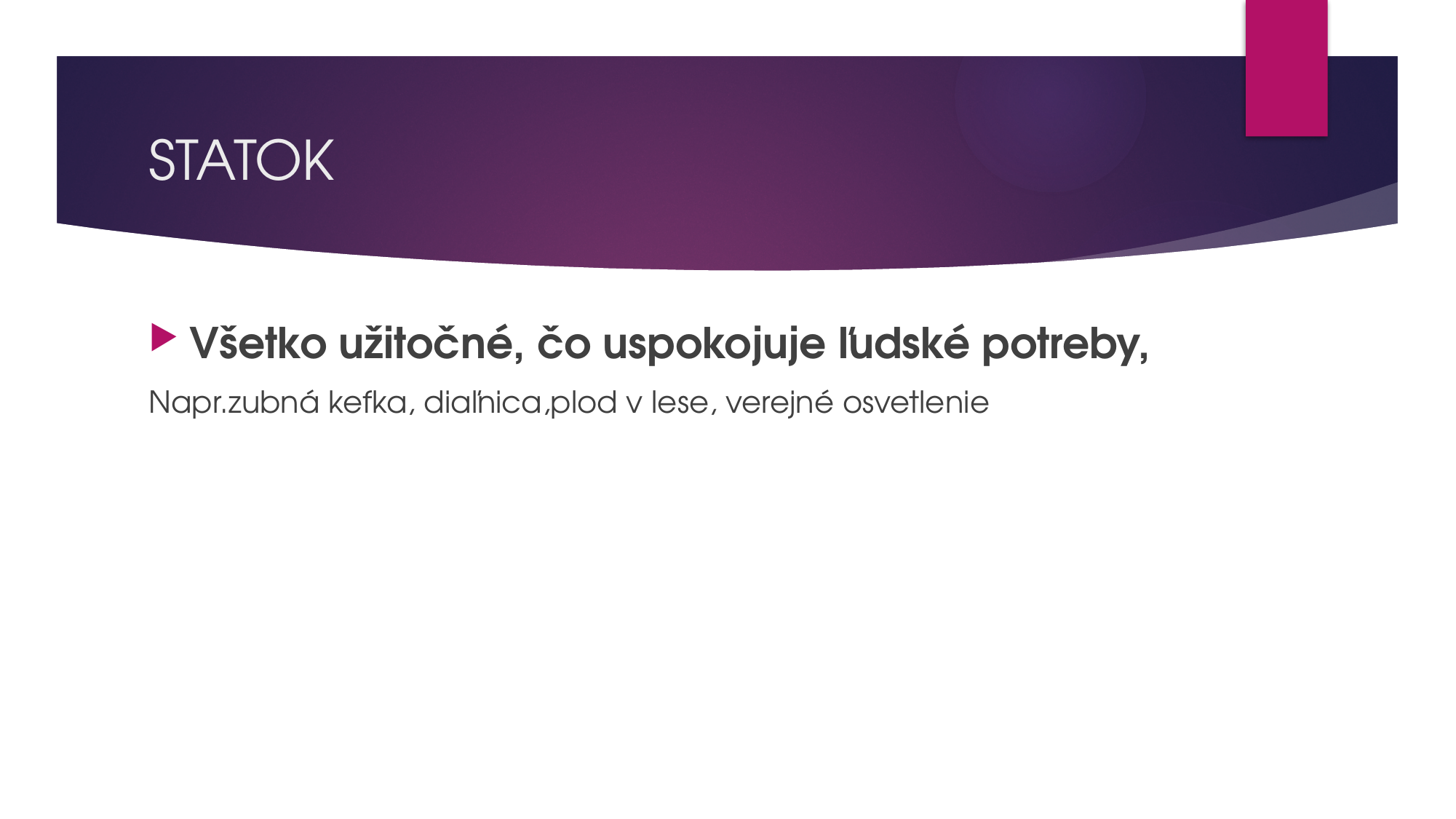

# STATOK
Všetko užitočné, čo uspokojuje ľudské potreby,
Napr.zubná kefka, diaľnica,plod v lese, verejné osvetlenie